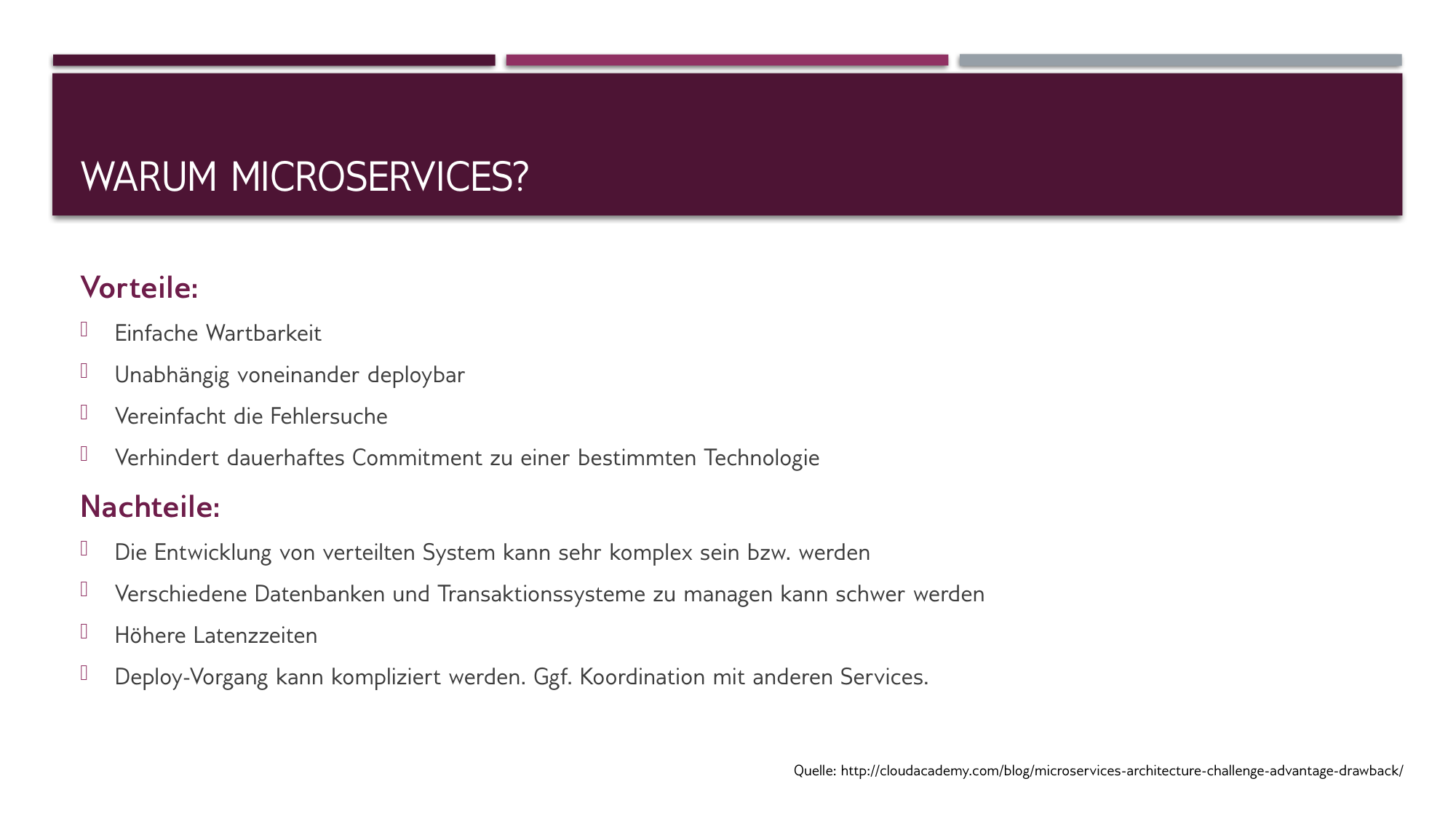

# Warum Microservices?
Vorteile:
Einfache Wartbarkeit
Unabhängig voneinander deploybar
Vereinfacht die Fehlersuche
Verhindert dauerhaftes Commitment zu einer bestimmten Technologie
Nachteile:
Die Entwicklung von verteilten System kann sehr komplex sein bzw. werden
Verschiedene Datenbanken und Transaktionssysteme zu managen kann schwer werden
Höhere Latenzzeiten
Deploy-Vorgang kann kompliziert werden. Ggf. Koordination mit anderen Services.

Quelle: http://cloudacademy.com/blog/microservices-architecture-challenge-advantage-drawback/